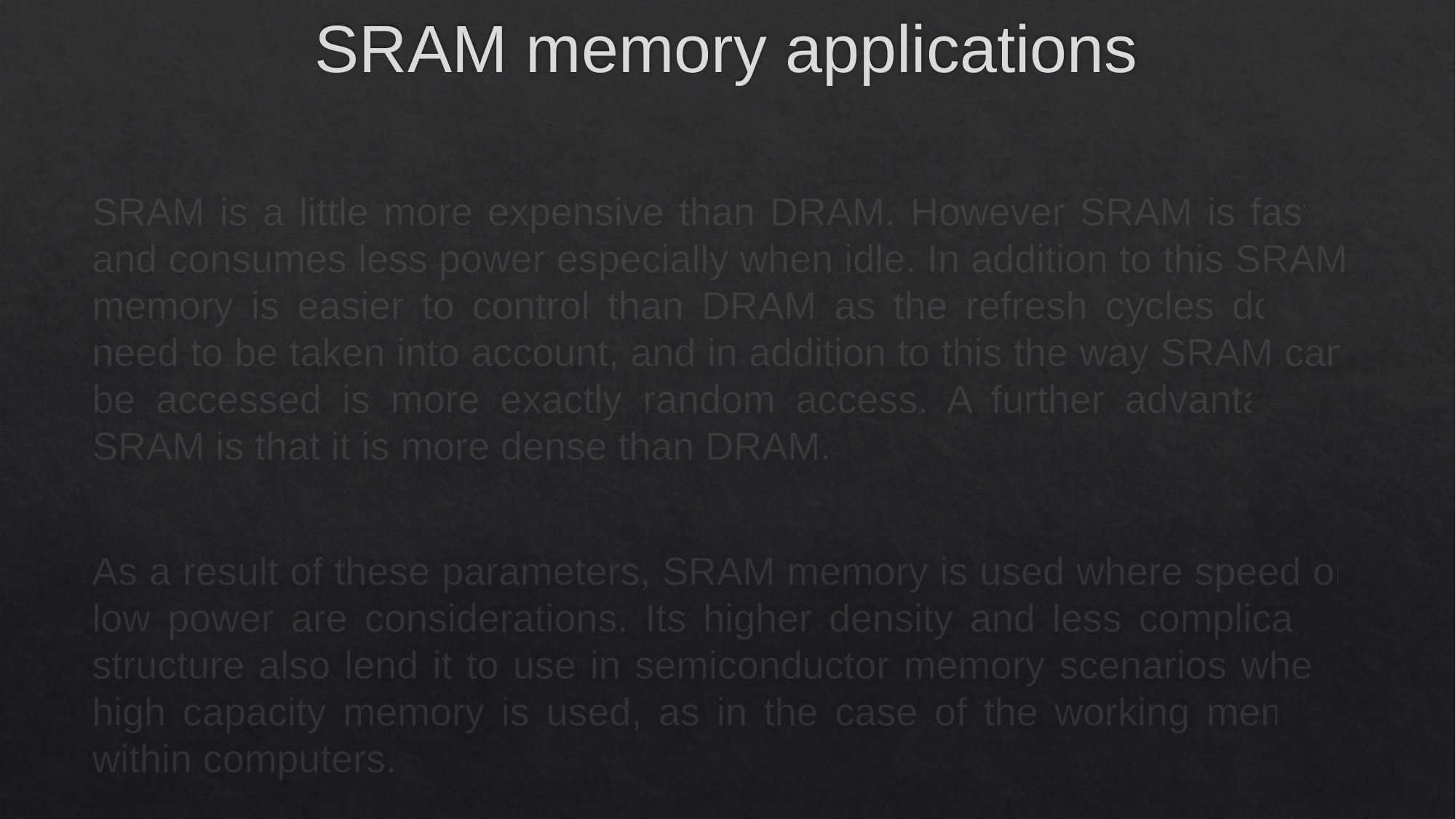

# SRAM memory applications
SRAM is a little more expensive than DRAM. However SRAM is faster and consumes less power especially when idle. In addition to this SRAM memory is easier to control than DRAM as the refresh cycles do not need to be taken into account, and in addition to this the way SRAM can be accessed is more exactly random access. A further advantage if SRAM is that it is more dense than DRAM.

As a result of these parameters, SRAM memory is used where speed or low power are considerations. Its higher density and less complicated structure also lend it to use in semiconductor memory scenarios where high capacity memory is used, as in the case of the working memory within computers.